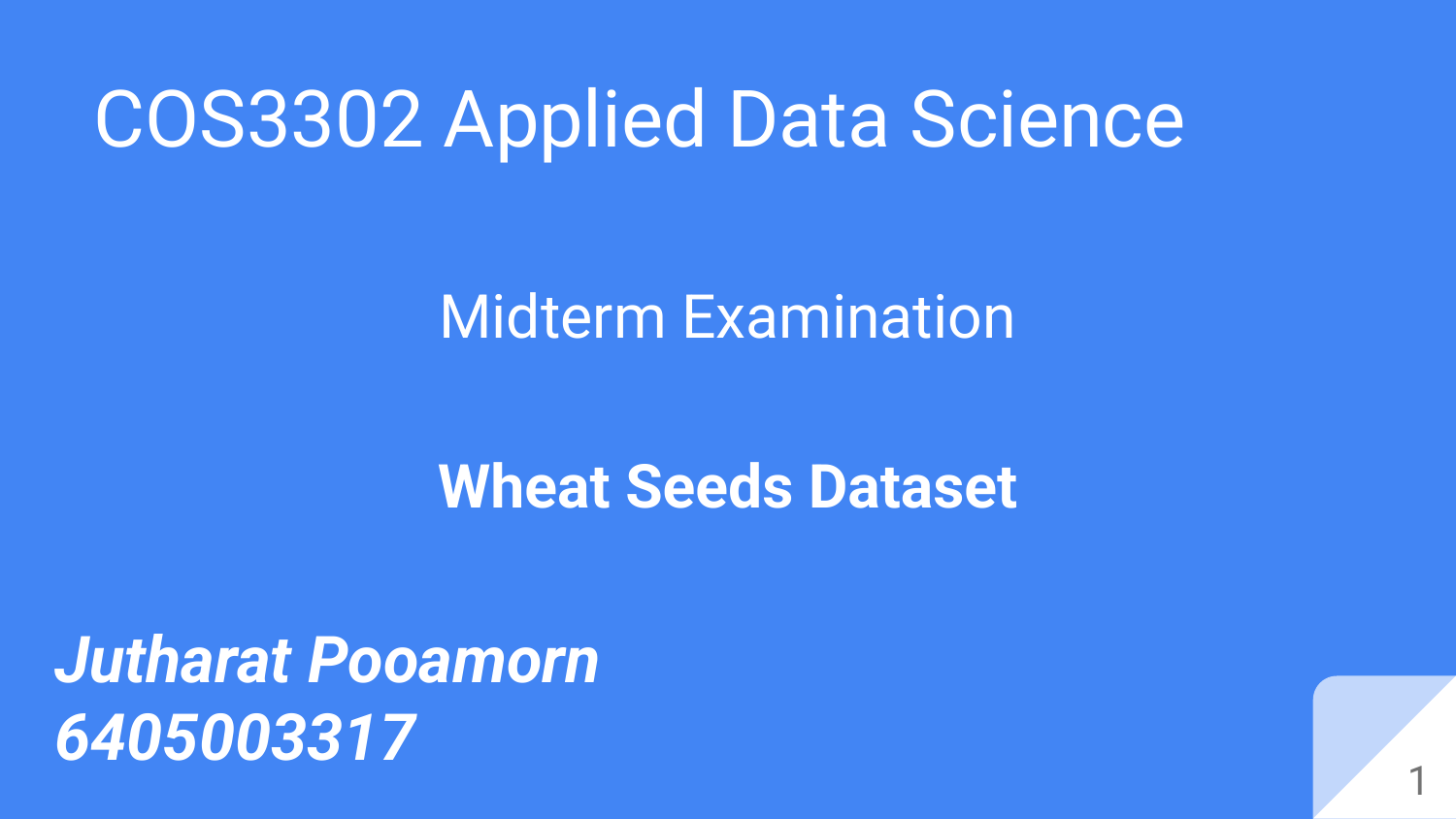

# COS3302 Applied Data Science

Midterm Examination

Wheat Seeds Dataset

Jutharat Pooamorn
6405003317

1